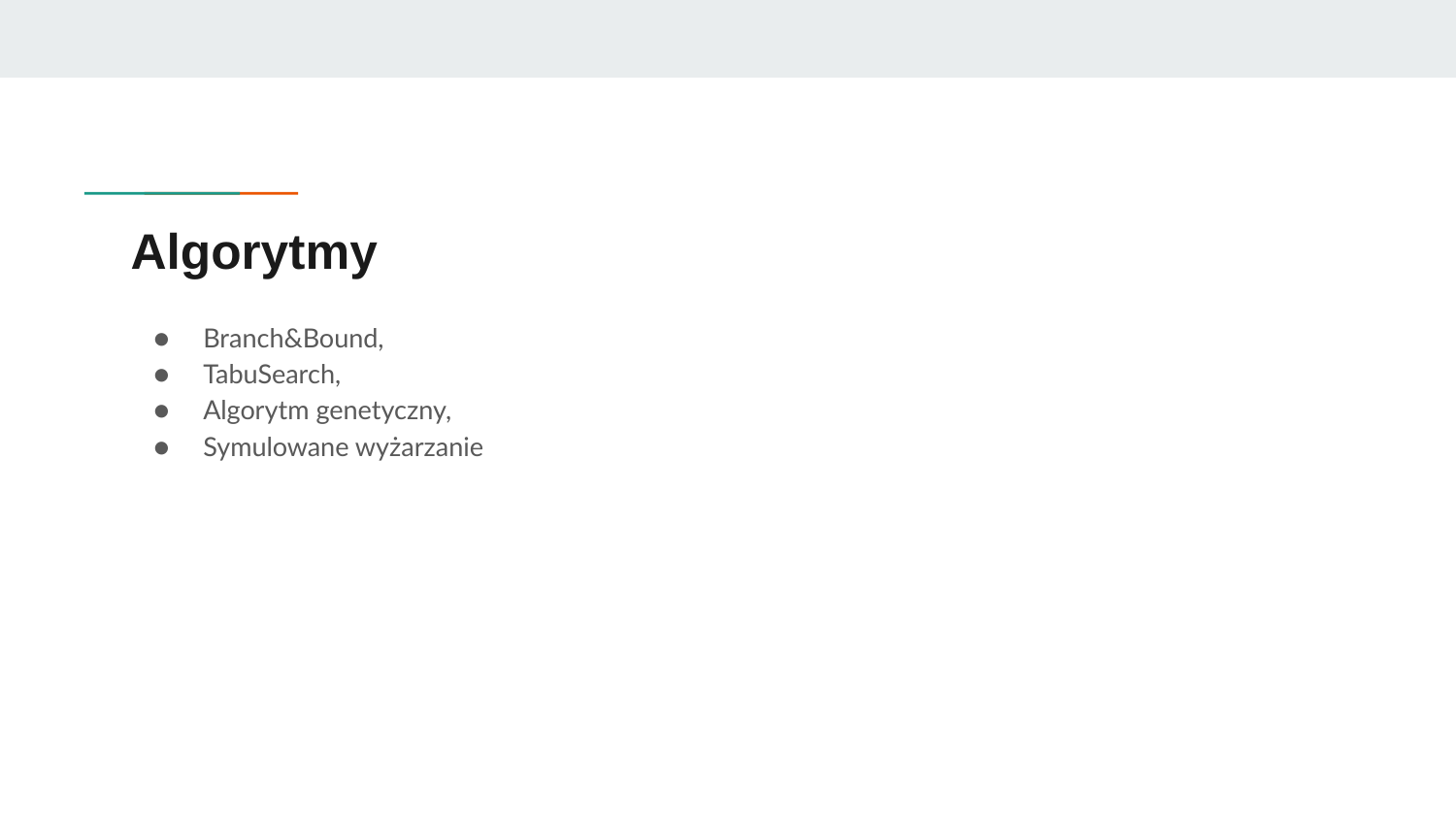

# Algorytmy
Branch&Bound,
TabuSearch,
Algorytm genetyczny,
Symulowane wyżarzanie